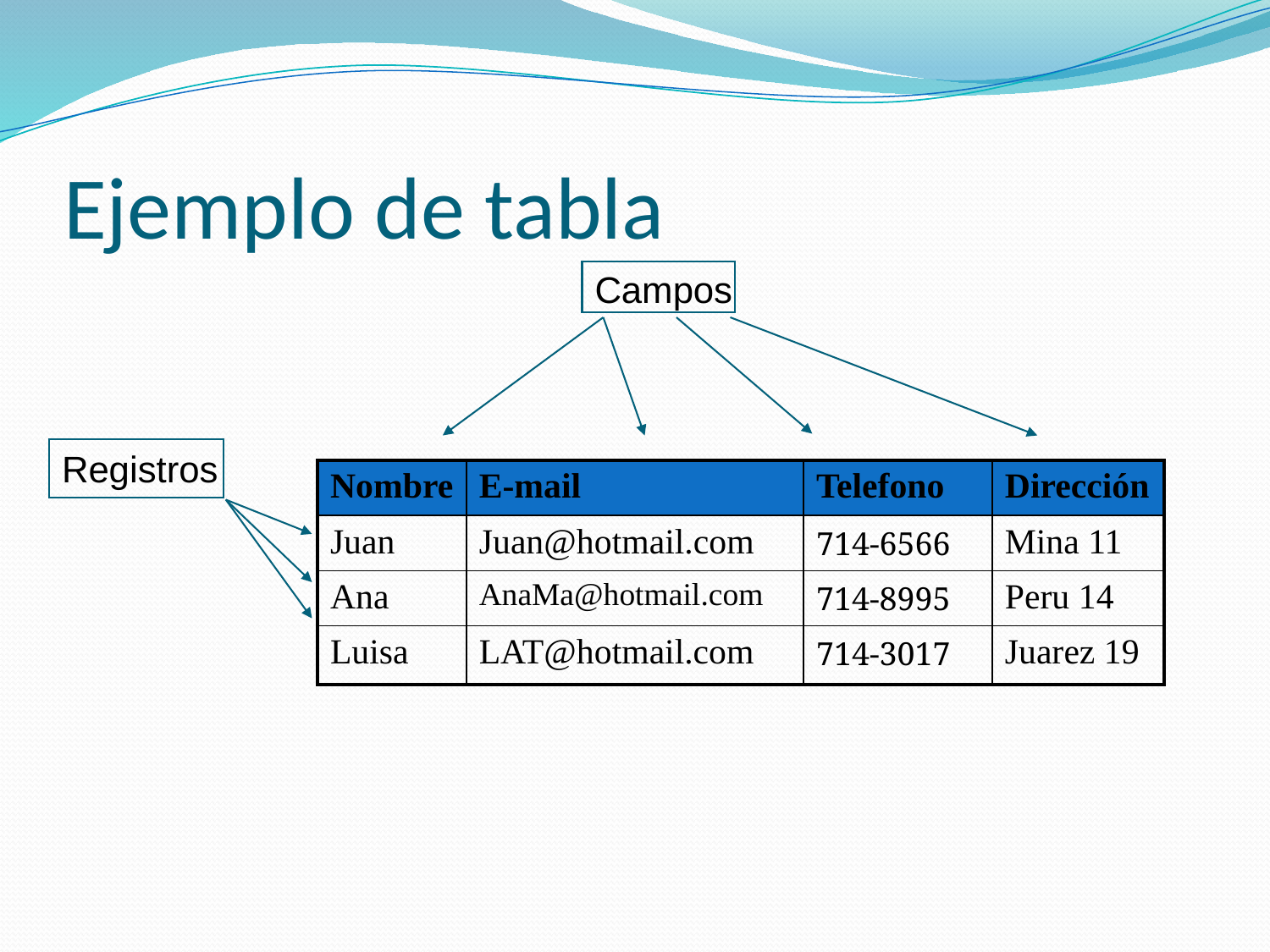

# Ejemplo de tabla
Campos

Registros

| Nombre | E-mail | Telefono | Dirección |
| --- | --- | --- | --- |
| Juan | Juan@hotmail.com | 714-6566 | Mina 11 |
| Ana | AnaMa@hotmail.com | 714-8995 | Peru 14 |
| Luisa | LAT@hotmail.com | 714-3017 | Juarez 19 |